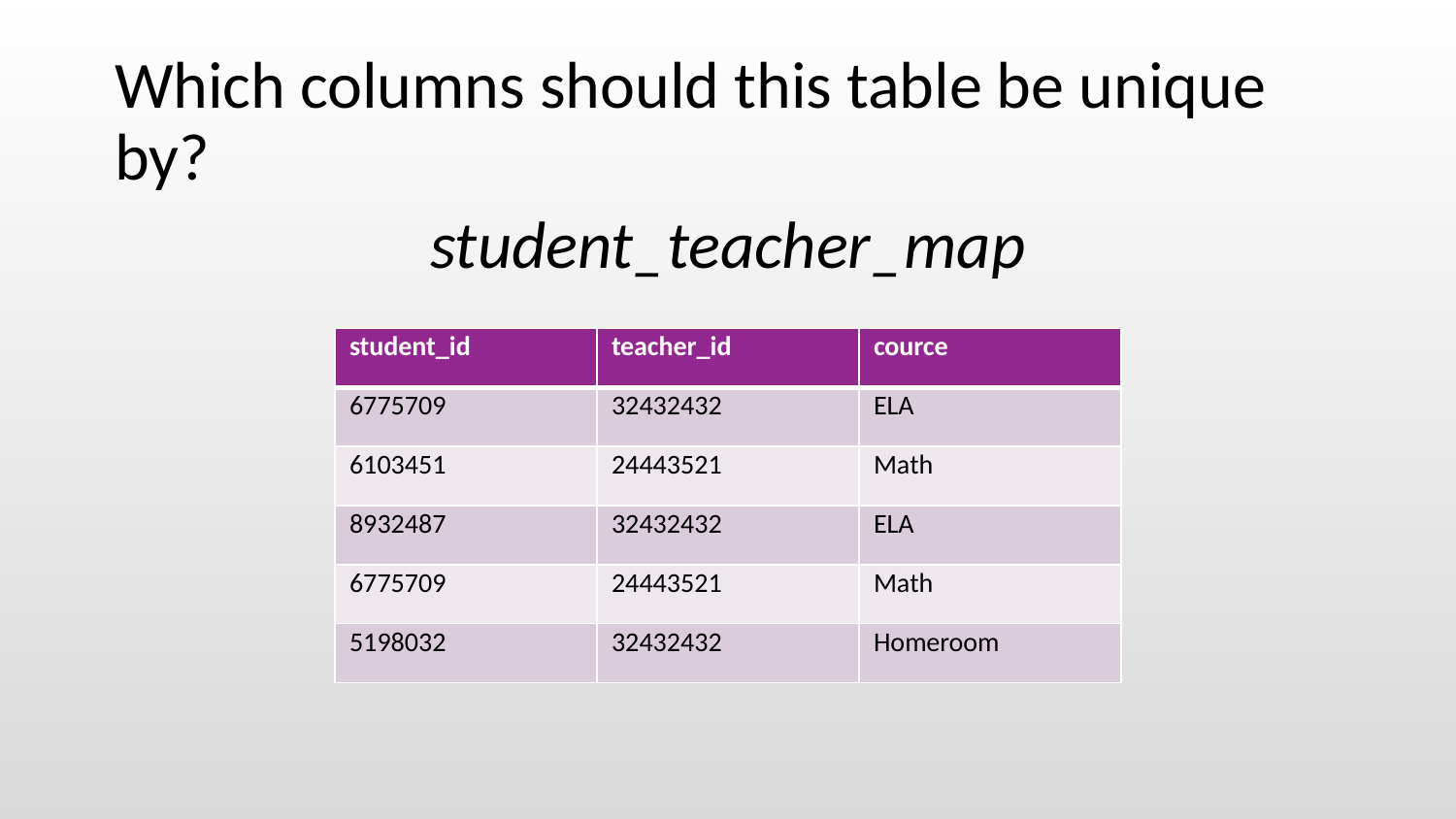

# Which columns should this table be unique by?
student_teacher_map
| student\_id | teacher\_id | cource |
| --- | --- | --- |
| 6775709 | 32432432 | ELA |
| 6103451 | 24443521 | Math |
| 8932487 | 32432432 | ELA |
| 6775709 | 24443521 | Math |
| 5198032 | 32432432 | Homeroom |